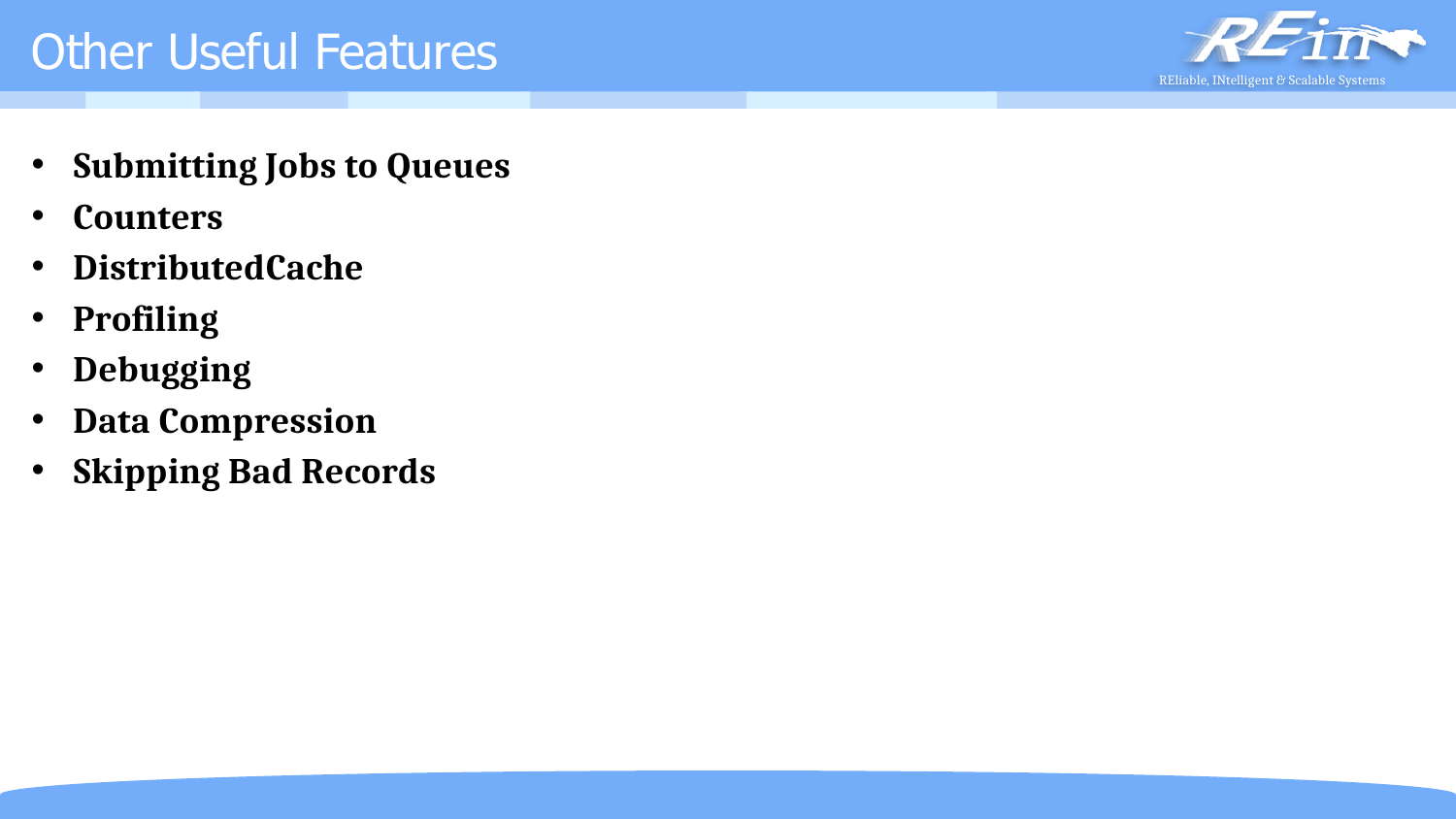

# Other Useful Features
Submitting Jobs to Queues
Counters
DistributedCache
Profiling
Debugging
Data Compression
Skipping Bad Records

60